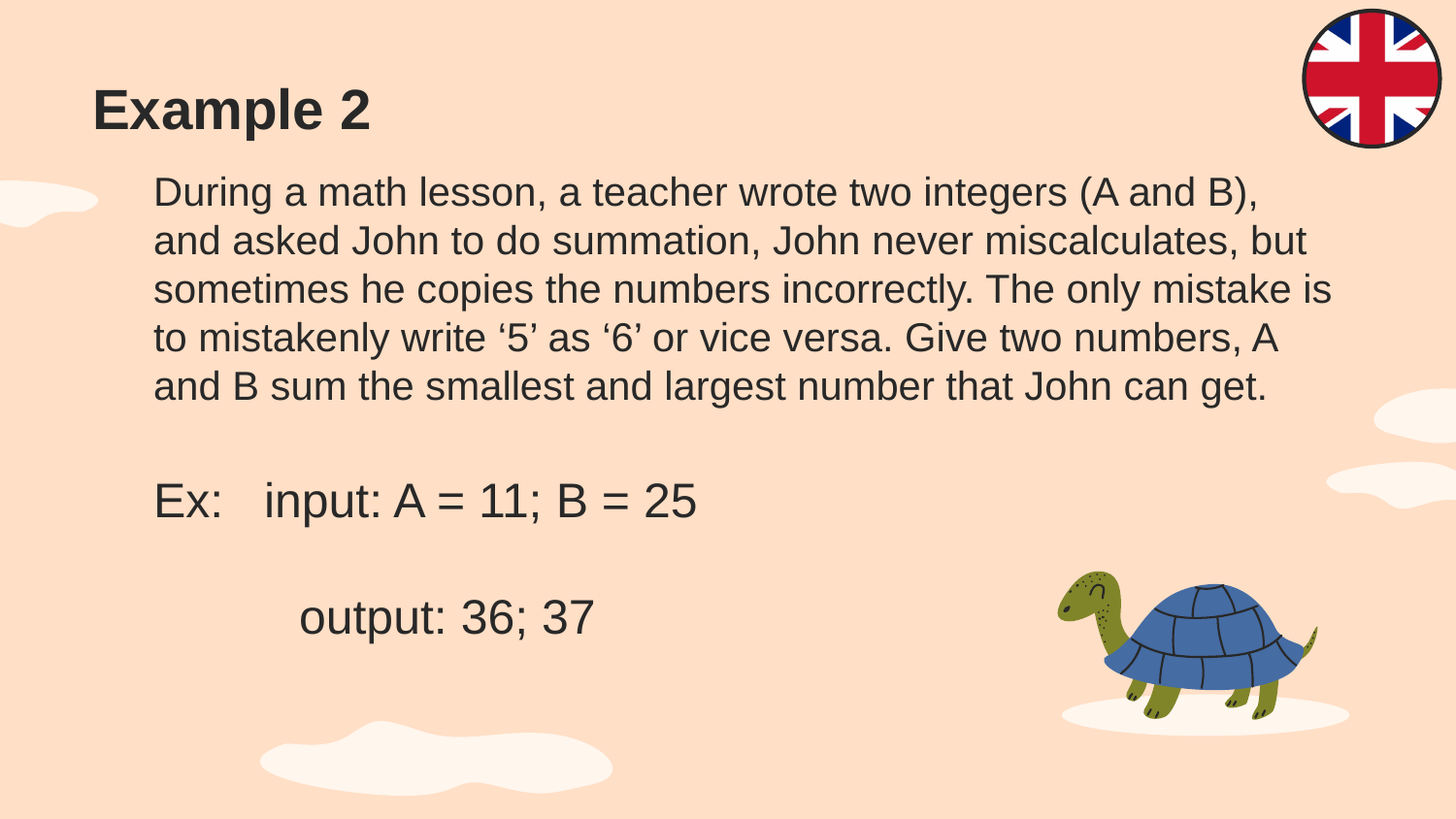

# Example 2
During a math lesson, a teacher wrote two integers (A and B), and asked John to do summation, John never miscalculates, but sometimes he copies the numbers incorrectly. The only mistake is to mistakenly write ‘5’ as ‘6’ or vice versa. Give two numbers, A and B sum the smallest and largest number that John can get.
Ex:   input: A = 11; B = 25

	output: 36; 37